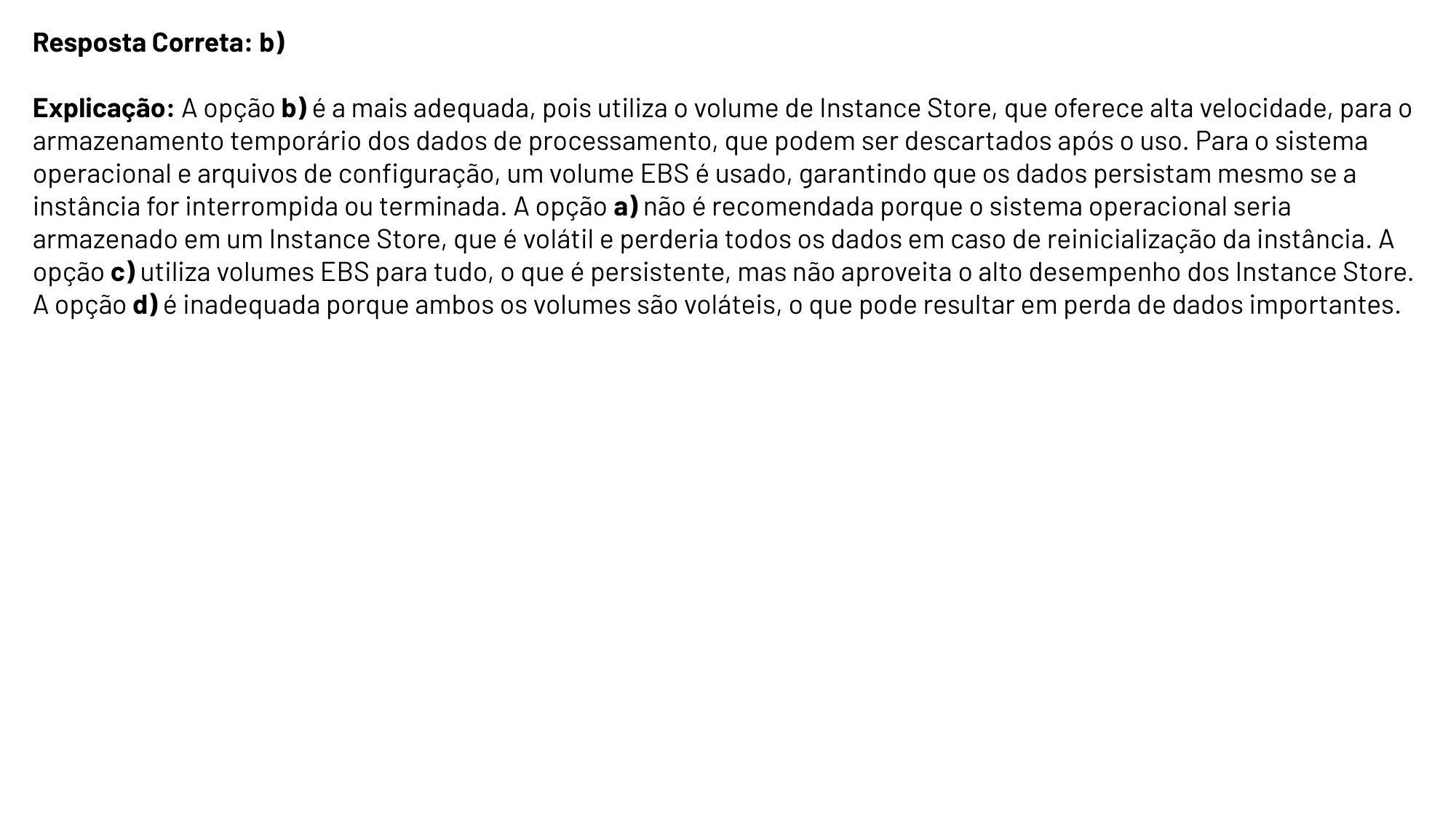

Resposta Correta: b)

Explicação: A opção b) é a mais adequada, pois utiliza o volume de Instance Store, que oferece alta velocidade, para o armazenamento temporário dos dados de processamento, que podem ser descartados após o uso. Para o sistema operacional e arquivos de configuração, um volume EBS é usado, garantindo que os dados persistam mesmo se a instância for interrompida ou terminada. A opção a) não é recomendada porque o sistema operacional seria armazenado em um Instance Store, que é volátil e perderia todos os dados em caso de reinicialização da instância. A opção c) utiliza volumes EBS para tudo, o que é persistente, mas não aproveita o alto desempenho dos Instance Store. A opção d) é inadequada porque ambos os volumes são voláteis, o que pode resultar em perda de dados importantes.